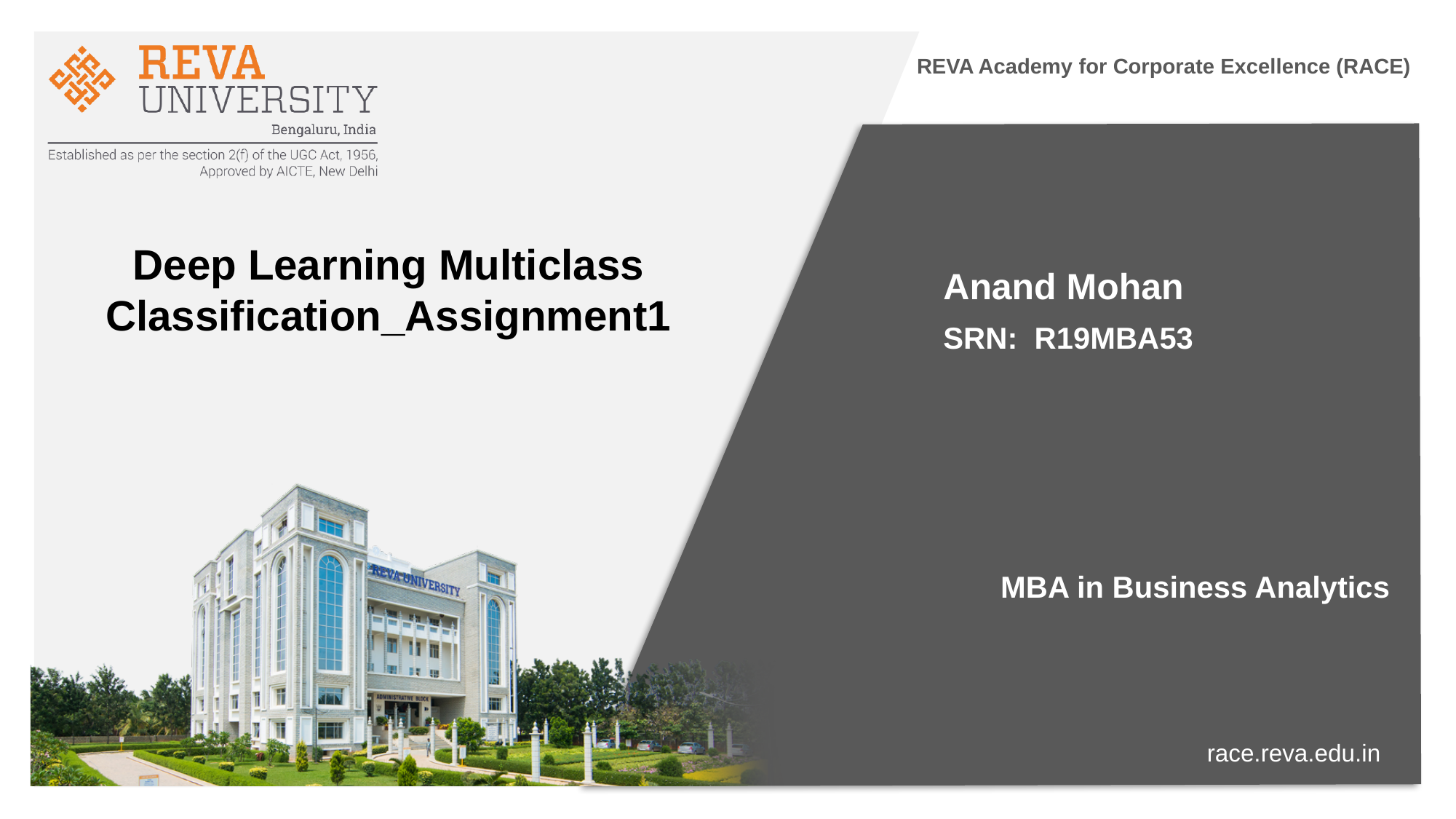

REVA Academy for Corporate Excellence (RACE)
# Deep Learning Multiclass Classification_Assignment1
Anand Mohan
SRN:  R19MBA53

 MBA in Business Analytics

race.reva.edu.in